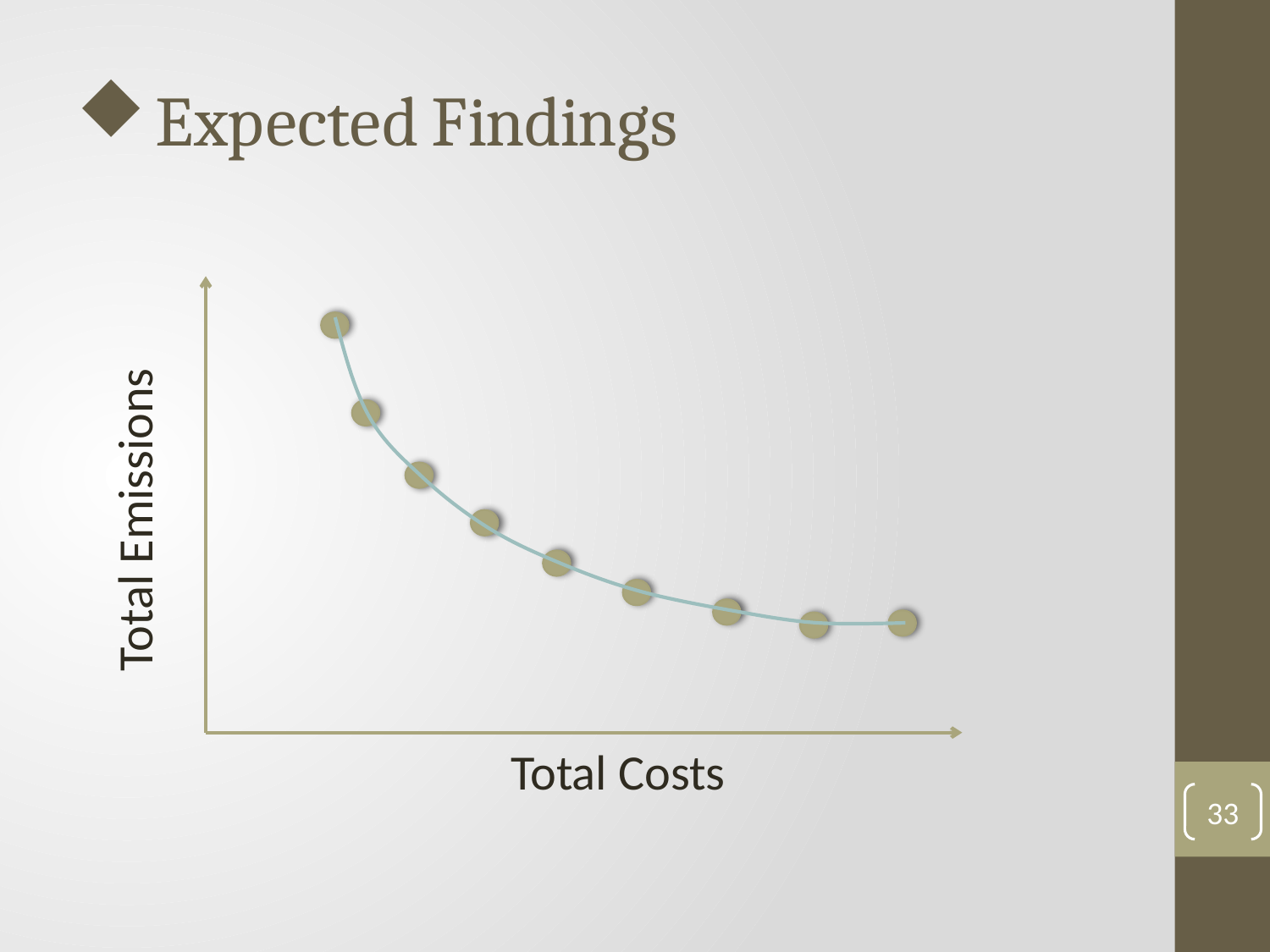

# Expected Findings

Total Emissions

Total Costs
33